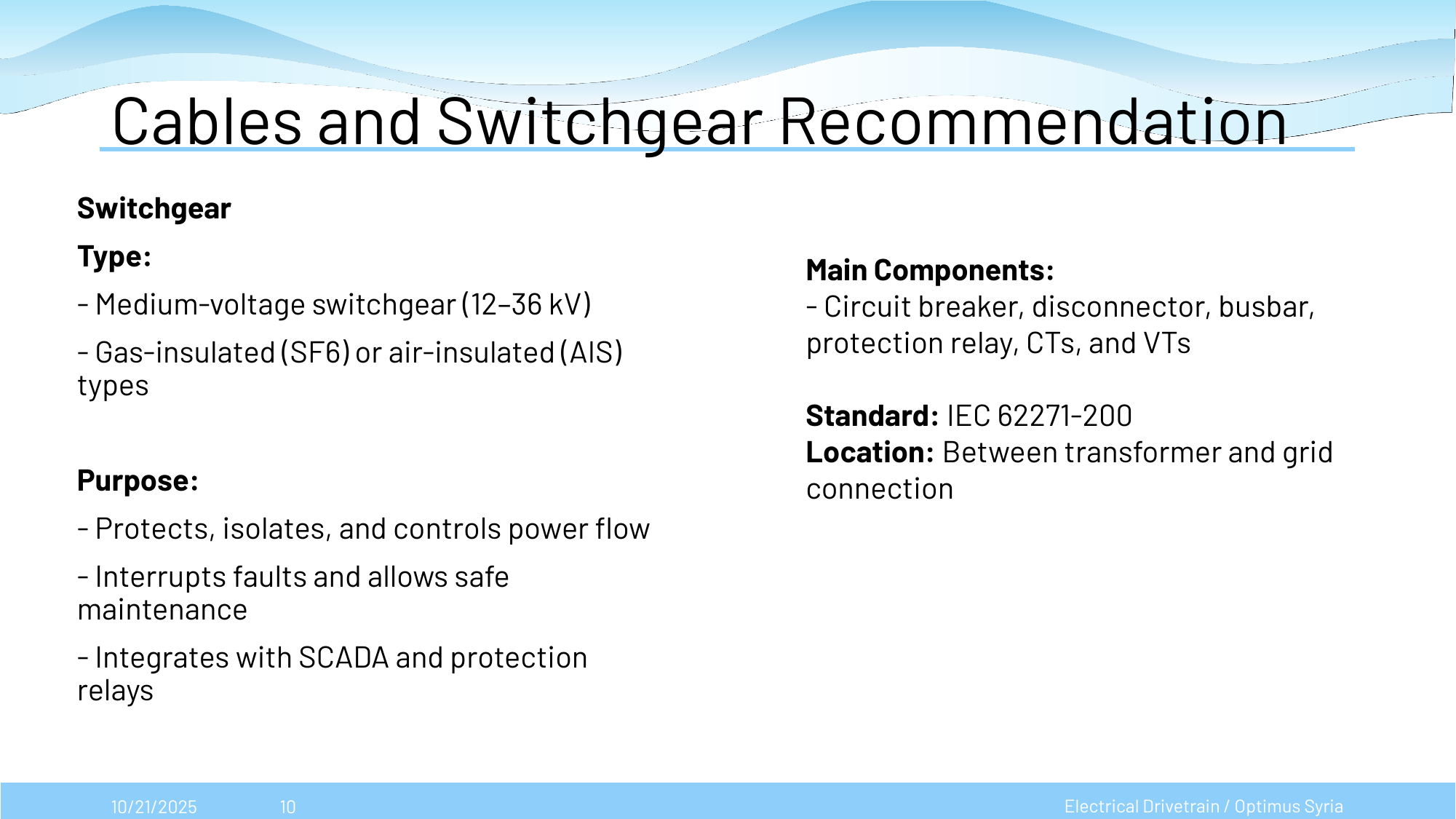

# Cables and Switchgear Recommendation
Switchgear
Type:
- Medium-voltage switchgear (12–36 kV)
- Gas-insulated (SF6) or air-insulated (AIS) types

Purpose:
- Protects, isolates, and controls power flow
- Interrupts faults and allows safe maintenance
- Integrates with SCADA and protection relays

Main Components:
- Circuit breaker, disconnector, busbar, protection relay, CTs, and VTs

Standard: IEC 62271-200
Location: Between transformer and grid connection

Electrical Drivetrain / Optimus Syria
10/21/2025
10